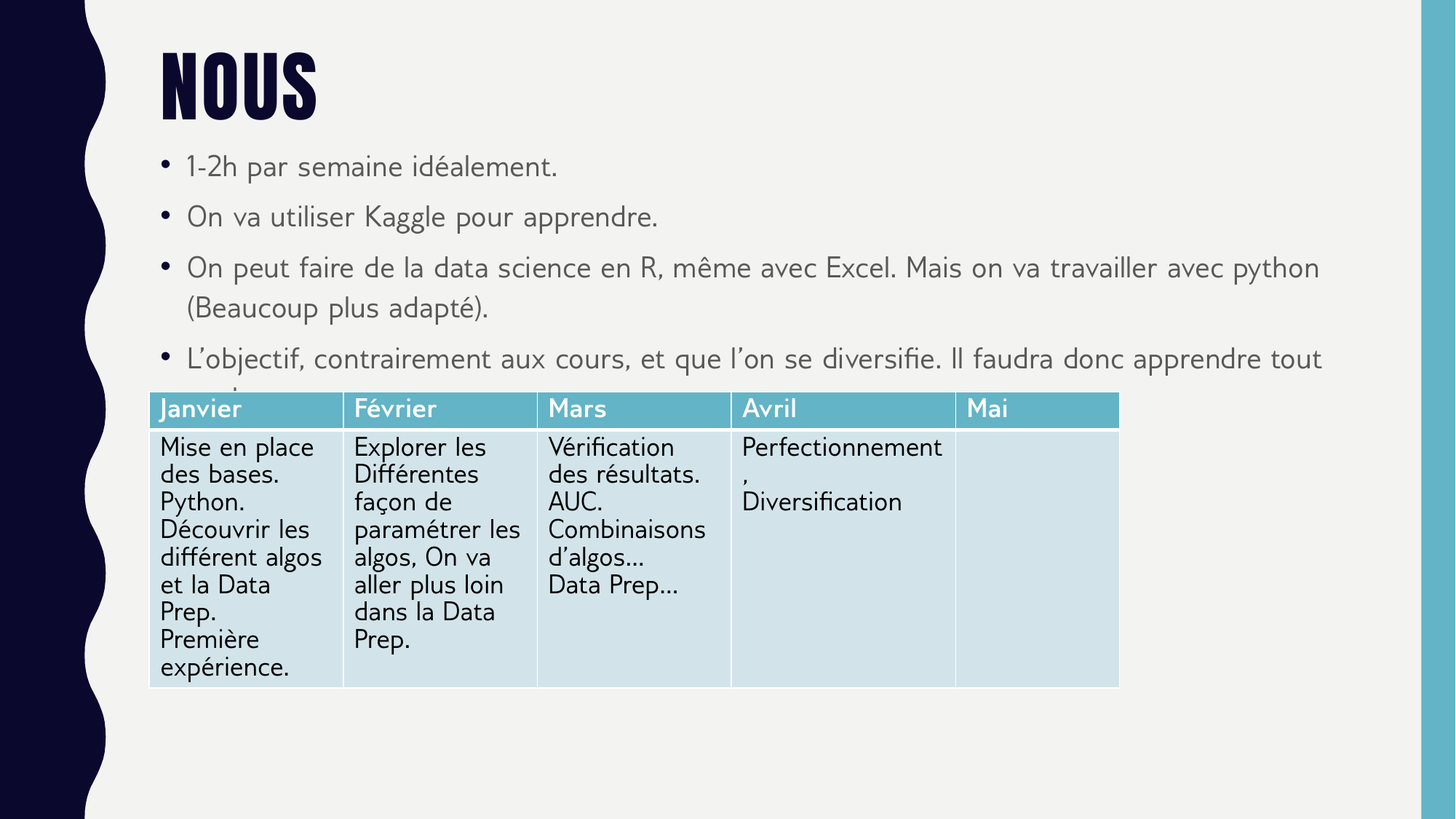

# Nous
1-2h par semaine idéalement.
On va utiliser Kaggle pour apprendre.
On peut faire de la data science en R, même avec Excel. Mais on va travailler avec python (Beaucoup plus adapté).
L’objectif, contrairement aux cours, et que l’on se diversifie. Il faudra donc apprendre tout seul.

| Janvier | Février | Mars | Avril | Mai |
| --- | --- | --- | --- | --- |
| Mise en place des bases. Python. Découvrir les différent algos et la Data Prep. Première expérience. | Explorer les Différentes façon de paramétrer les algos, On va aller plus loin dans la Data Prep. | Vérification des résultats. AUC. Combinaisons d’algos… Data Prep… | Perfectionnement, Diversification |  |